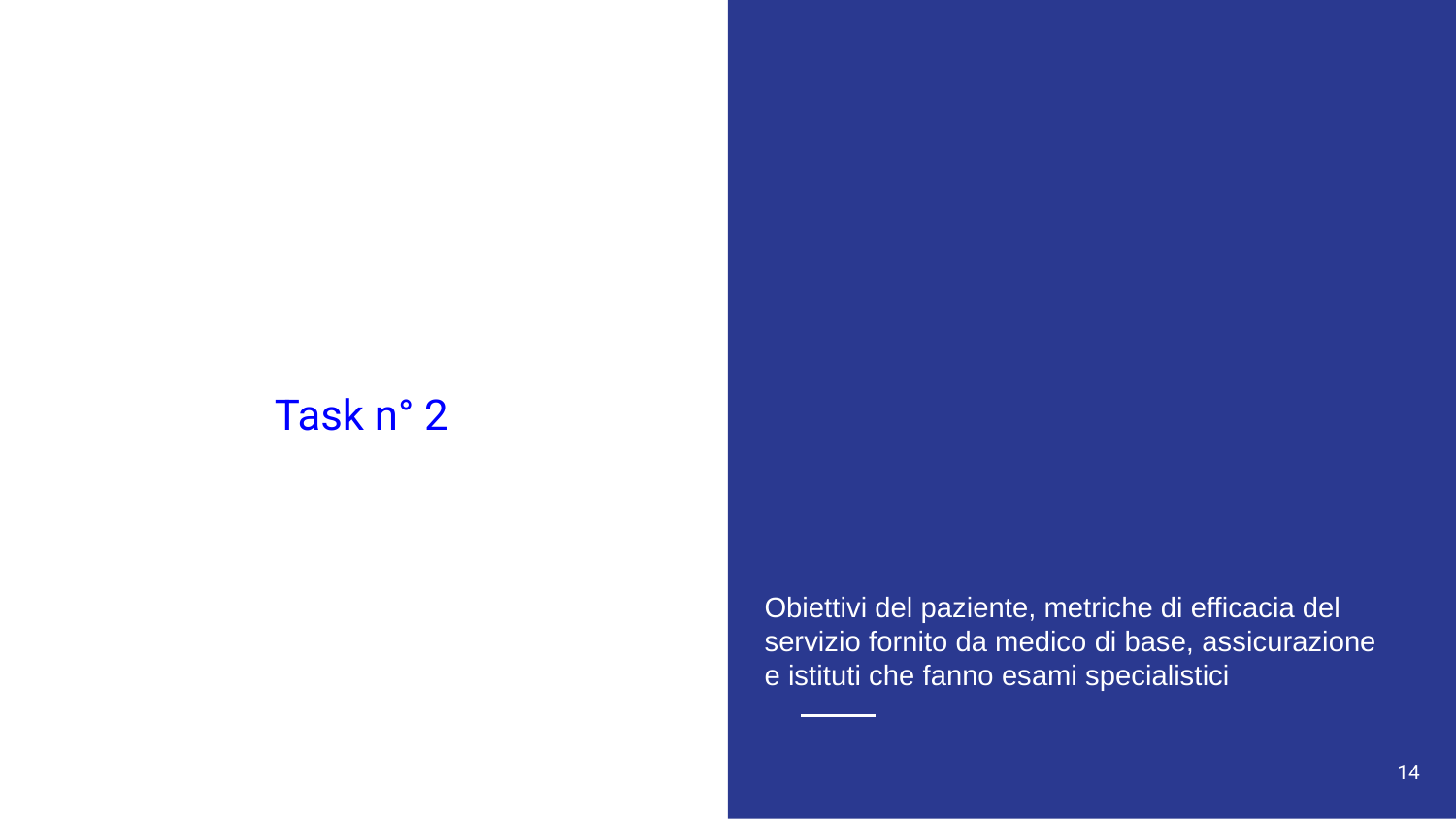

Task n° 2

Obiettivi del paziente, metriche di efficacia del
servizio fornito da medico di base, assicurazione
e istituti che fanno esami specialistici

14